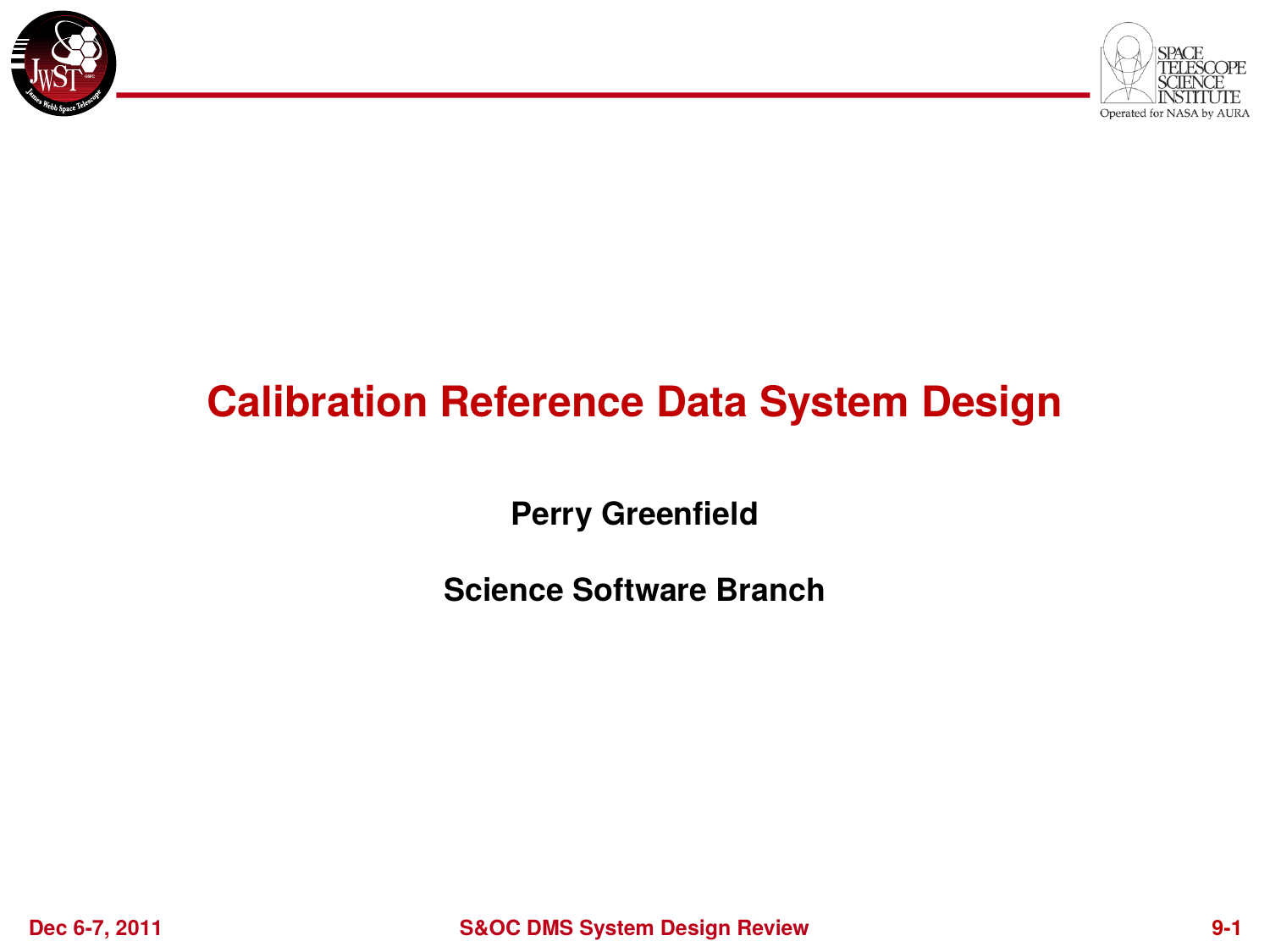

Calibration Reference Data System Design
Perry Greenfield
Science Software Branch
9-1

Dec 6-7, 2011
S&OC DMS System Design Review